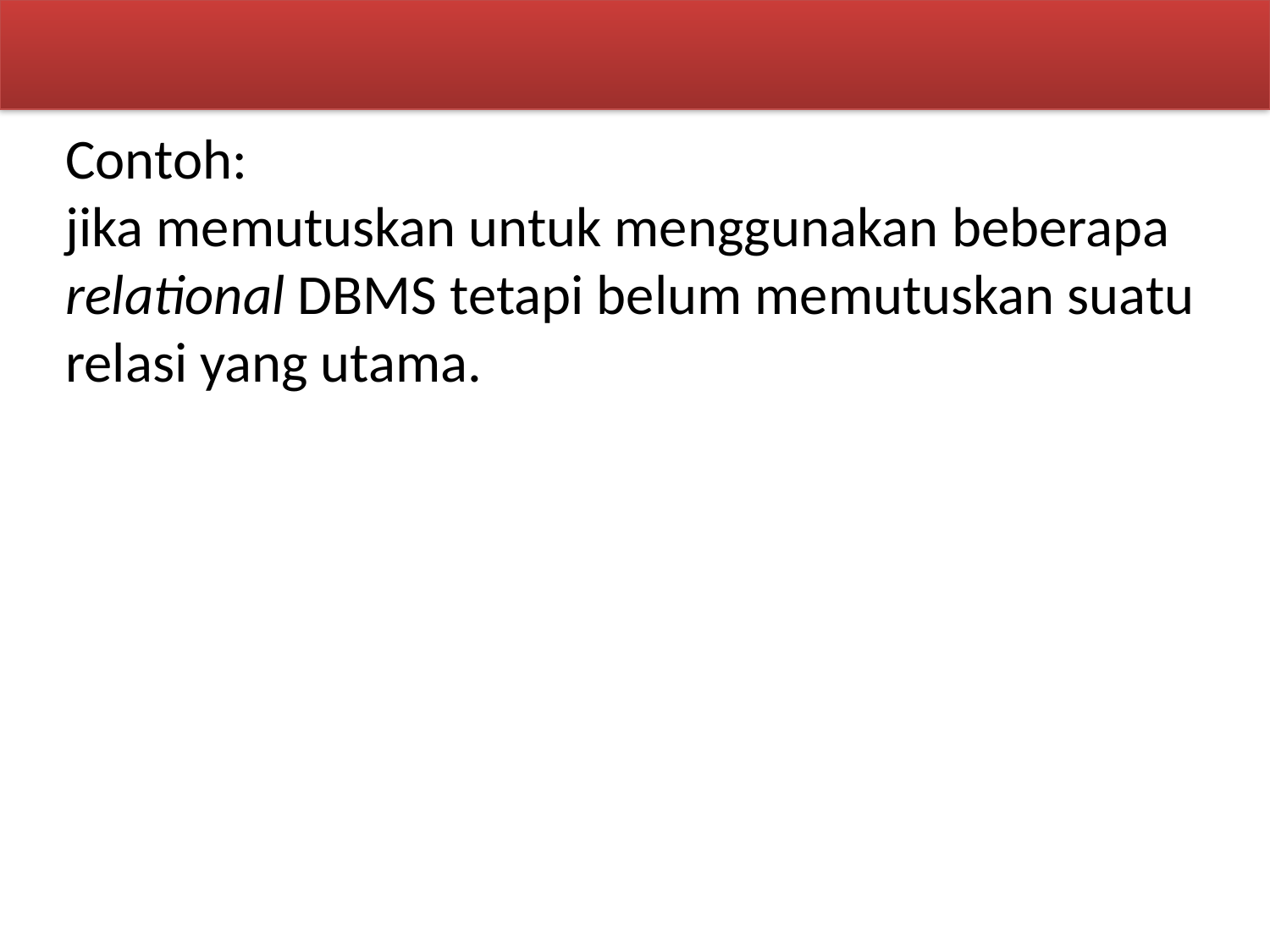

Contoh:
jika memutuskan untuk menggunakan beberapa relational DBMS tetapi belum memutuskan suatu relasi yang utama.